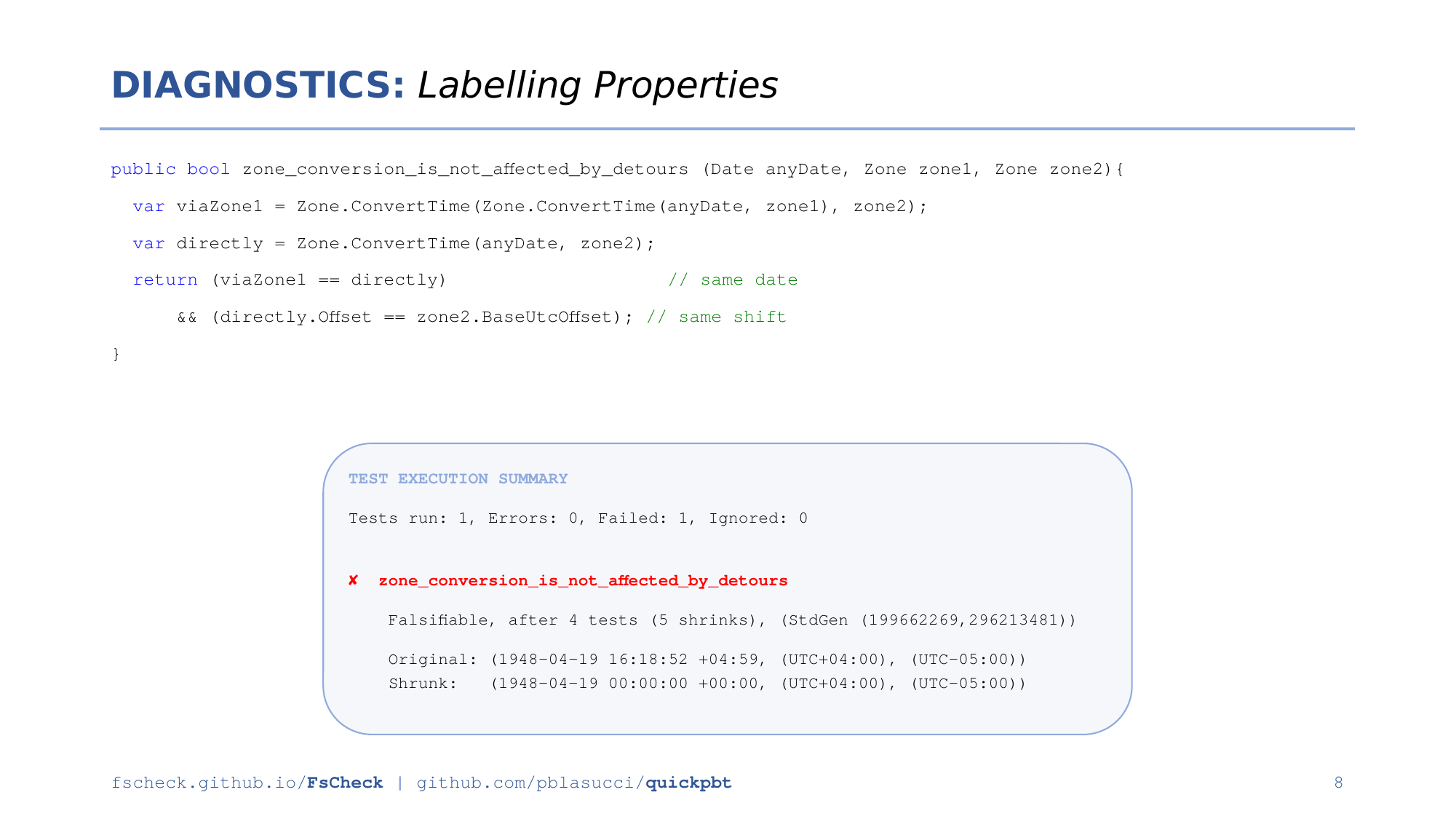

DIAGNOSTICS: Labelling Properties
public bool zone_conversion_is_not_affected_by_detours (Date anyDate, Zone zone1, Zone zone2){
  var viaZone1 = Zone.ConvertTime(Zone.ConvertTime(anyDate, zone1), zone2);
  var directly = Zone.ConvertTime(anyDate, zone2);
  return (viaZone1 == directly)                    // same date
      && (directly.Offset == zone2.BaseUtcOffset); // same shift
}

TEST EXECUTION SUMMARY
Tests run: 1, Errors: 0, Failed: 1, Ignored: 0
✘  zone_conversion_is_not_affected_by_detours
    Falsifiable, after 4 tests (5 shrinks), (StdGen (199662269,296213481))
    Original: (1948-04-19 16:18:52 +04:59, (UTC+04:00), (UTC-05:00))
    Shrunk:   (1948-04-19 00:00:00 +00:00, (UTC+04:00), (UTC-05:00))
fscheck.github.io/FsCheck | github.com/pblasucci/quickpbt
8